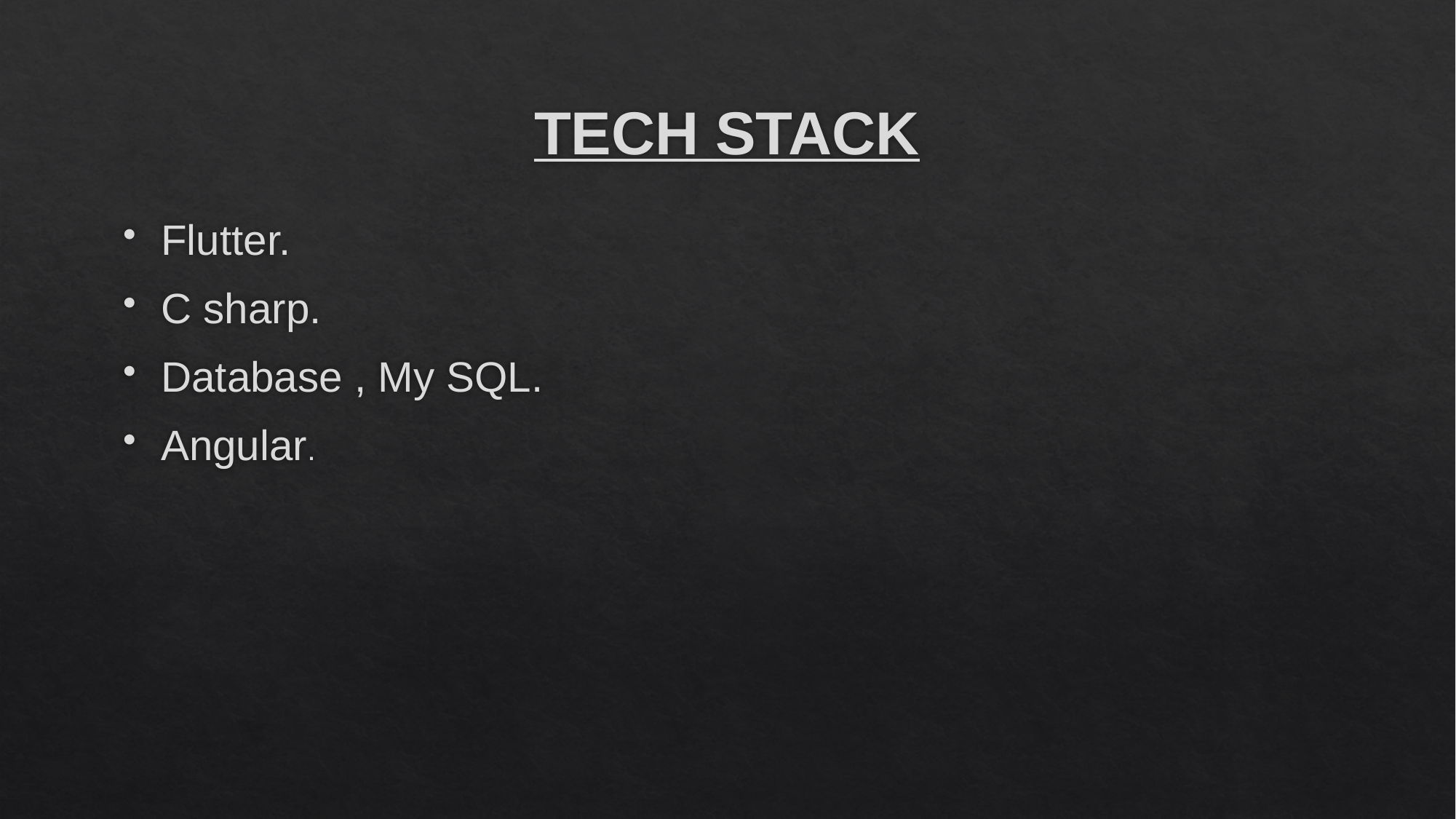

# TECH STACK
Flutter.
C sharp.
Database , My SQL.
Angular.